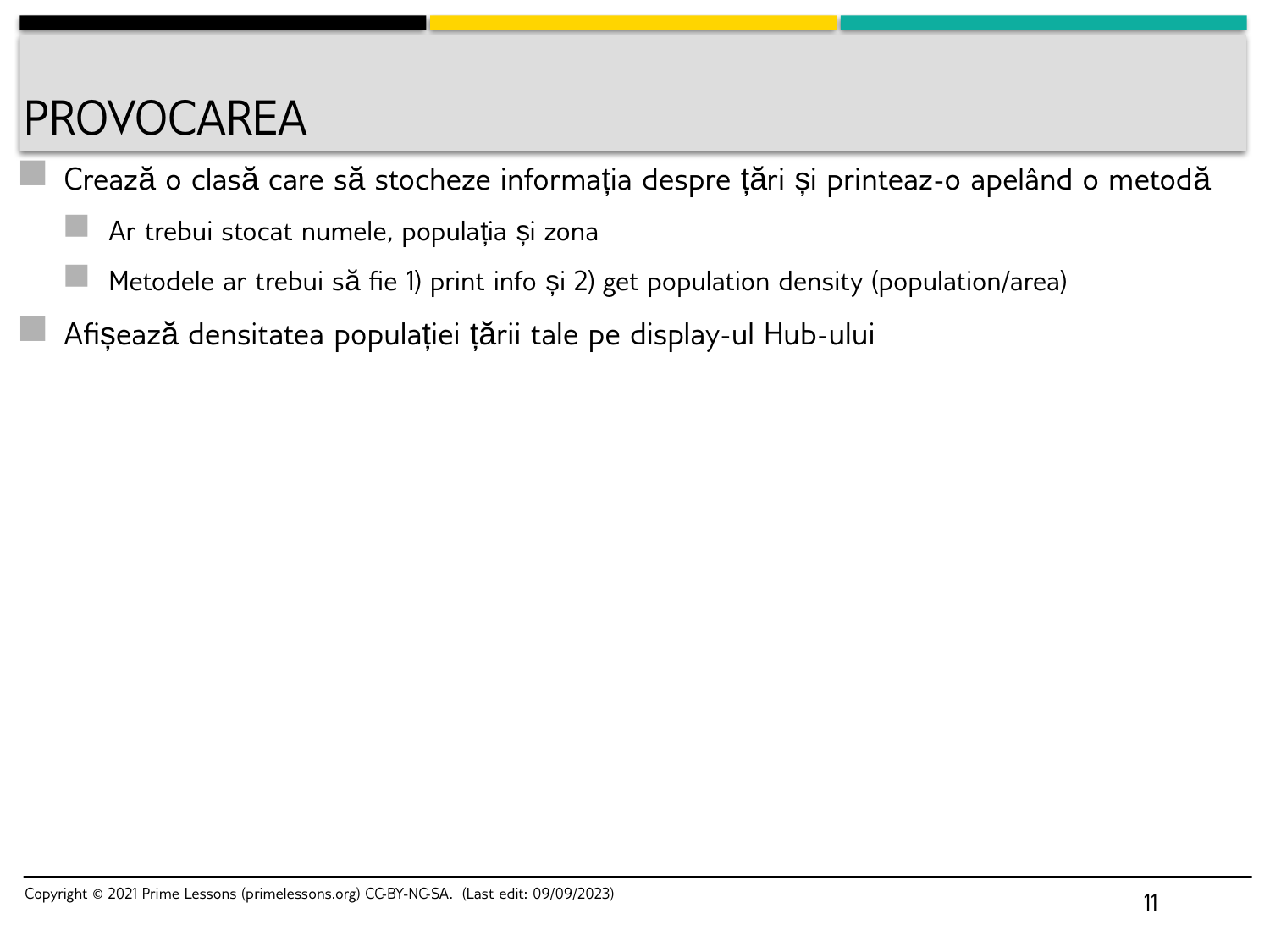

# provocarea
Crează o clasă care să stocheze informația despre țări și printeaz-o apelând o metodă
Ar trebui stocat numele, populația și zona
Metodele ar trebui să fie 1) print info și 2) get population density (population/area)
Afișează densitatea populației țării tale pe display-ul Hub-ului
11
Copyright © 2021 Prime Lessons (primelessons.org) CC-BY-NC-SA.  (Last edit: 09/09/2023)